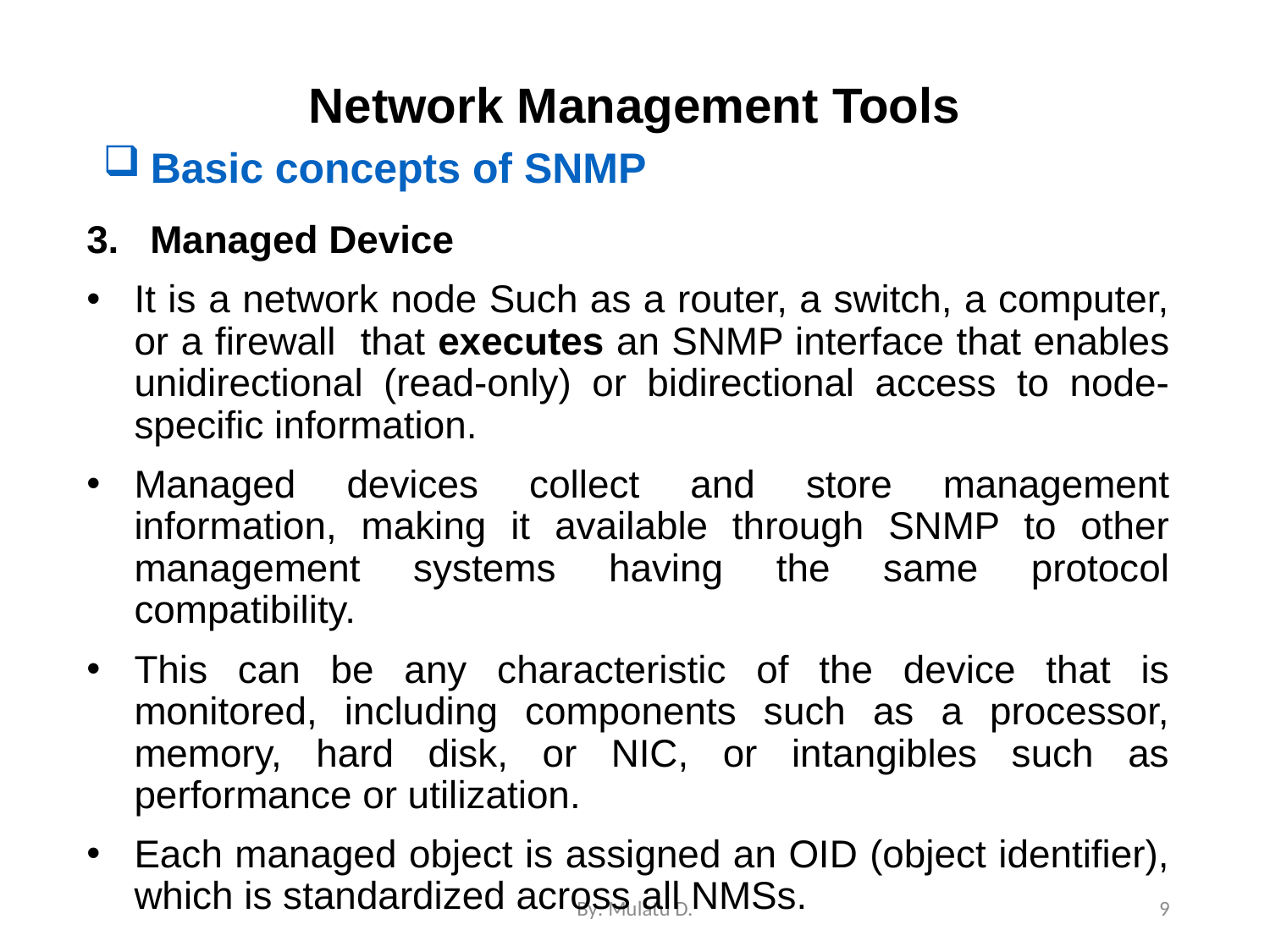

# Network Management Tools
Basic concepts of SNMP
Managed Device
It is a network node Such as a router, a switch, a computer, or a firewall  that executes an SNMP interface that enables unidirectional (read-only) or bidirectional access to node-specific information.
Managed devices collect and store management information, making it available through SNMP to other management systems having the same protocol compatibility.
This can be any characteristic of the device that is monitored, including components such as a processor, memory, hard disk, or NIC, or intangibles such as performance or utilization.
Each managed object is assigned an OID (object identifier), which is standardized across all NMSs.

By: Mulatu D.
9